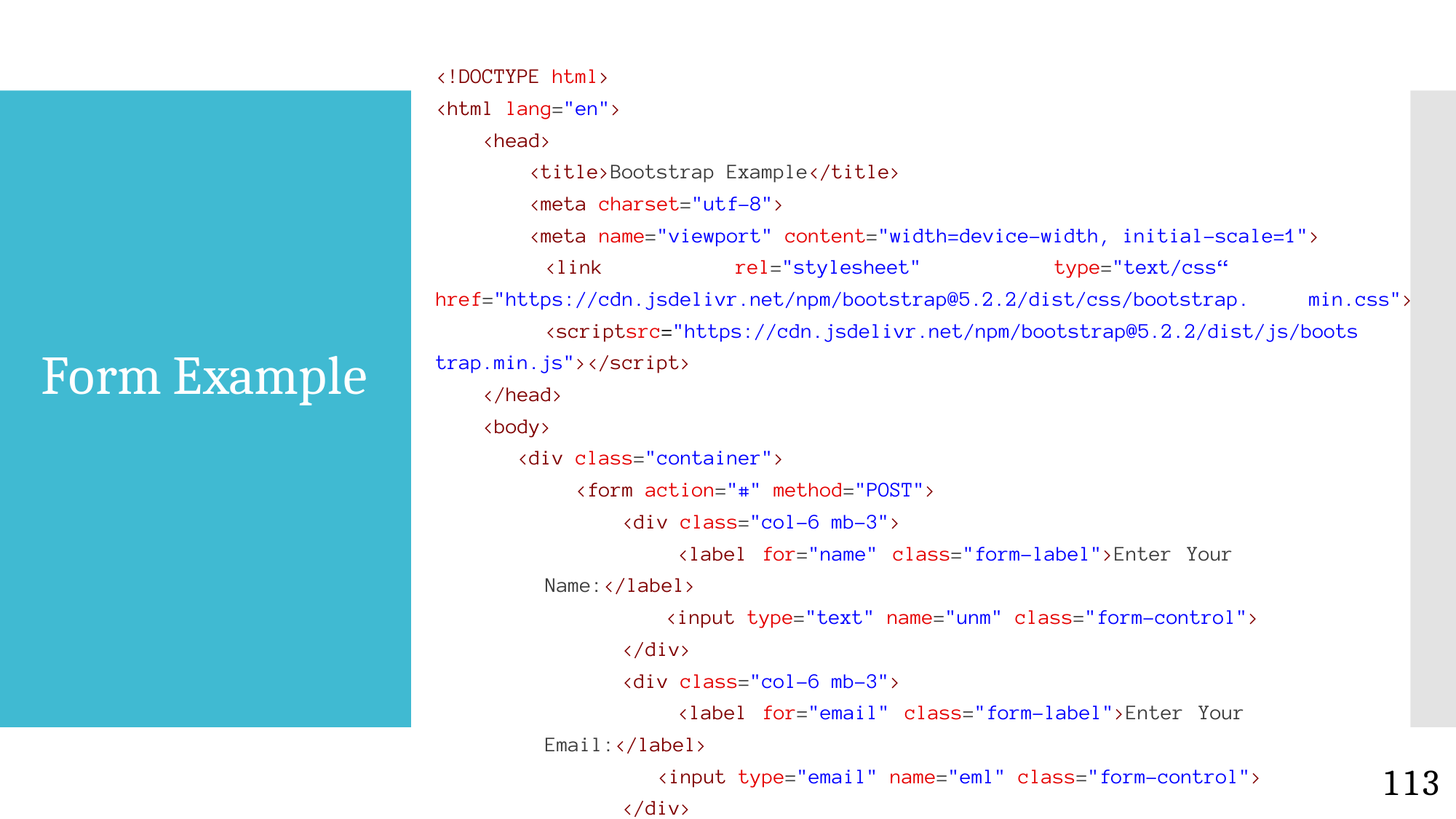

<!DOCTYPE html>
<html lang="en">
    <head>
        <title>Bootstrap Example</title>
        <meta charset="utf-8">
        <meta name="viewport" content="width=device-width, initial-scale=1">
	<link rel="stylesheet" type="text/css“ 	href="https://cdn.jsdelivr.net/npm/bootstrap@5.2.2/dist/css/bootstrap.	min.css">
	<scriptsrc="https://cdn.jsdelivr.net/npm/bootstrap@5.2.2/dist/js/boots	trap.min.js"></script>
    </head>
    <body>
       <div class="container">
            <form action="#" method="POST">
                <div class="col-6 mb-3">
                	<label for="name" class="form-label">Enter Your 			Name:</label>
                	 <input type="text" name="unm" class="form-control">
                </div>
                <div class="col-6 mb-3">
                	<label for="email" class="form-label">Enter Your 			Email:</label>
                   <input type="email" name="eml" class="form-control">
                </div>

# Form Example
113